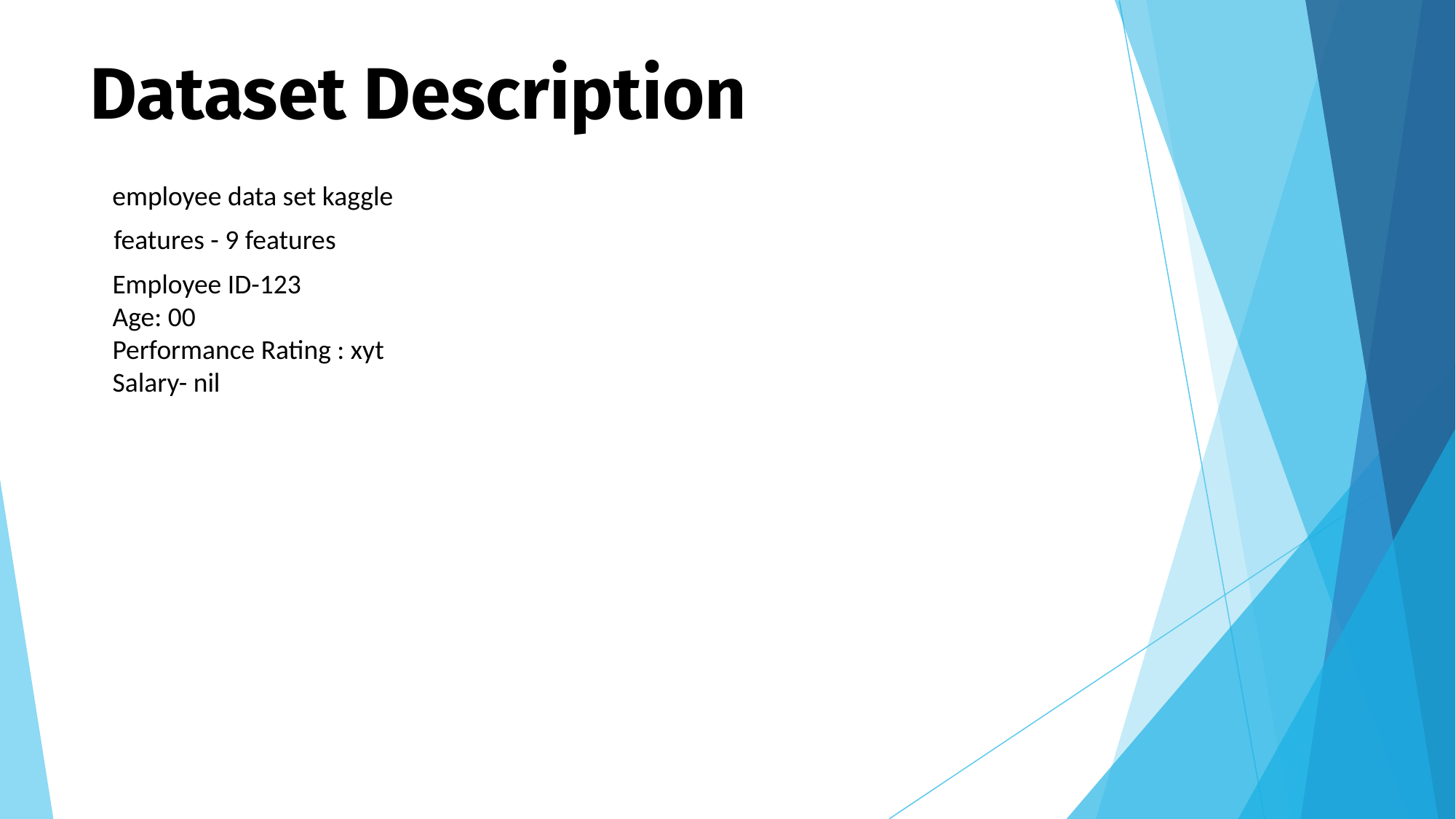

# Dataset Description
employee data set kaggle
features - 9 features
Employee ID-123
Age: 00
Performance Rating : xyt
Salary- nil